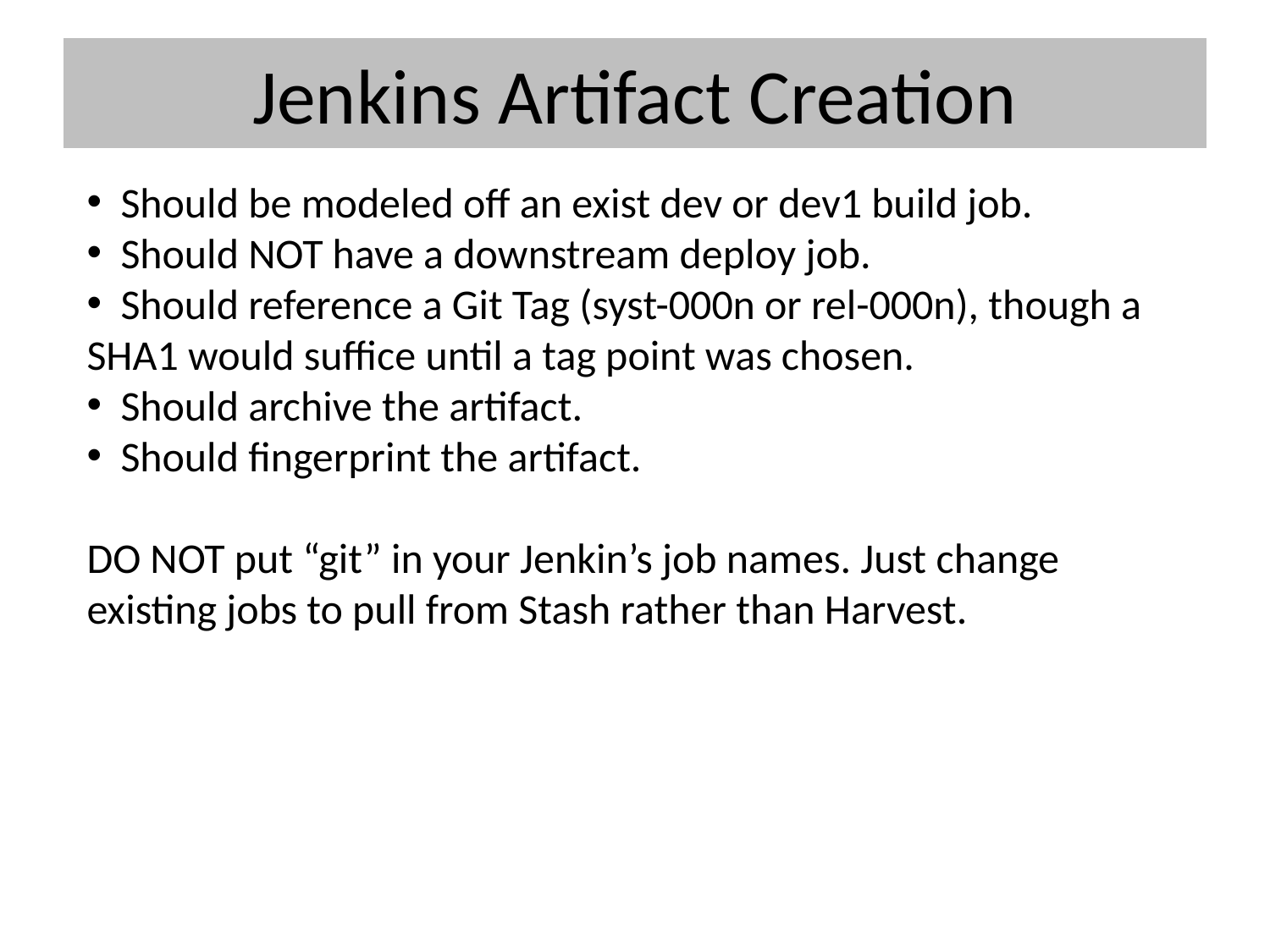

# Jenkins Artifact Creation
  Should be modeled off an exist dev or dev1 build job.
  Should NOT have a downstream deploy job.
  Should reference a Git Tag (syst-000n or rel-000n), though a    SHA1 would suffice until a tag point was chosen.
  Should archive the artifact.
  Should fingerprint the artifact.

DO NOT put “git” in your Jenkin’s job names. Just change existing jobs to pull from Stash rather than Harvest.